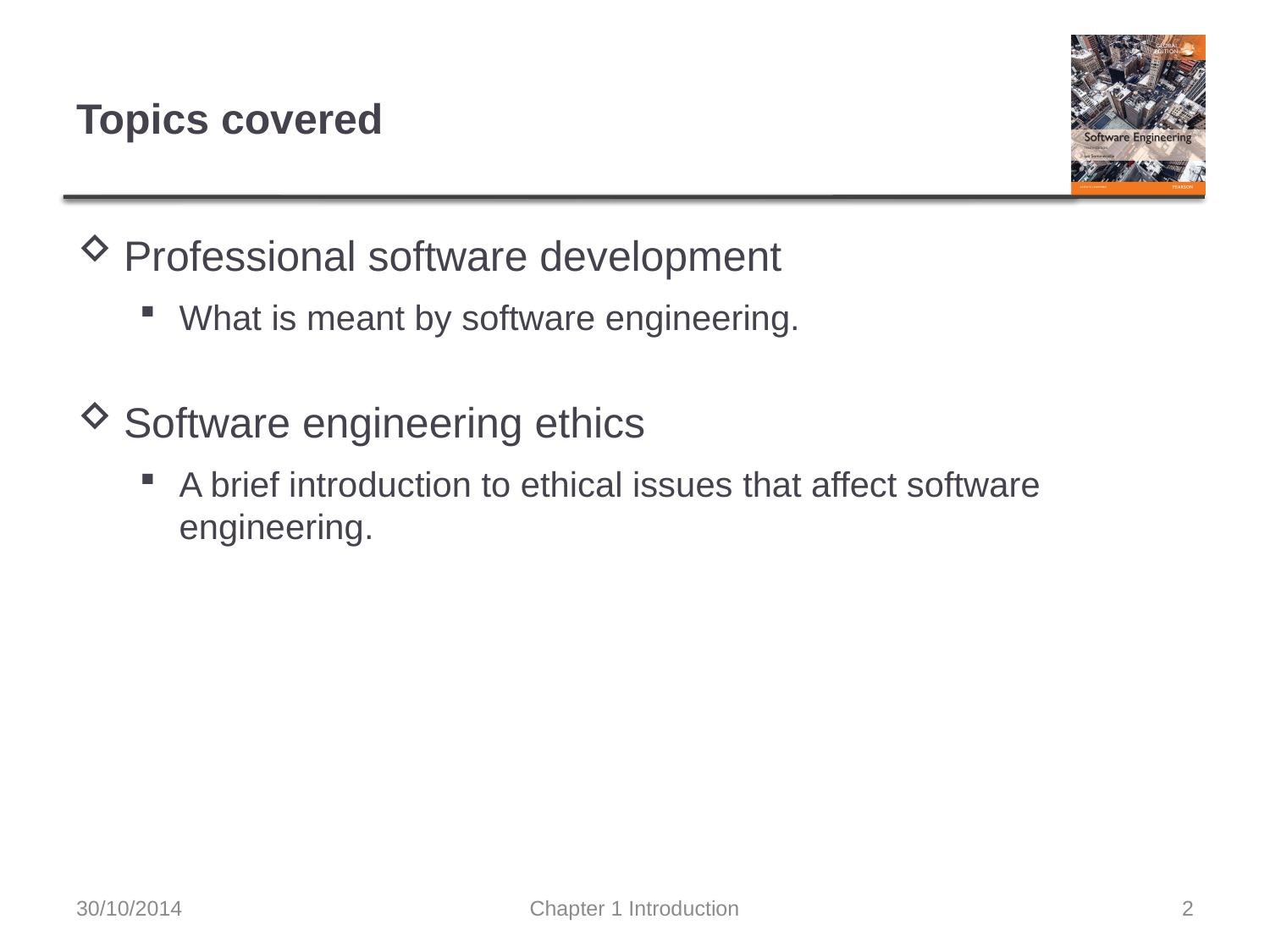

# Topics covered
Professional software development
What is meant by software engineering.
Software engineering ethics
A brief introduction to ethical issues that affect software engineering.
30/10/2014
Chapter 1 Introduction
2